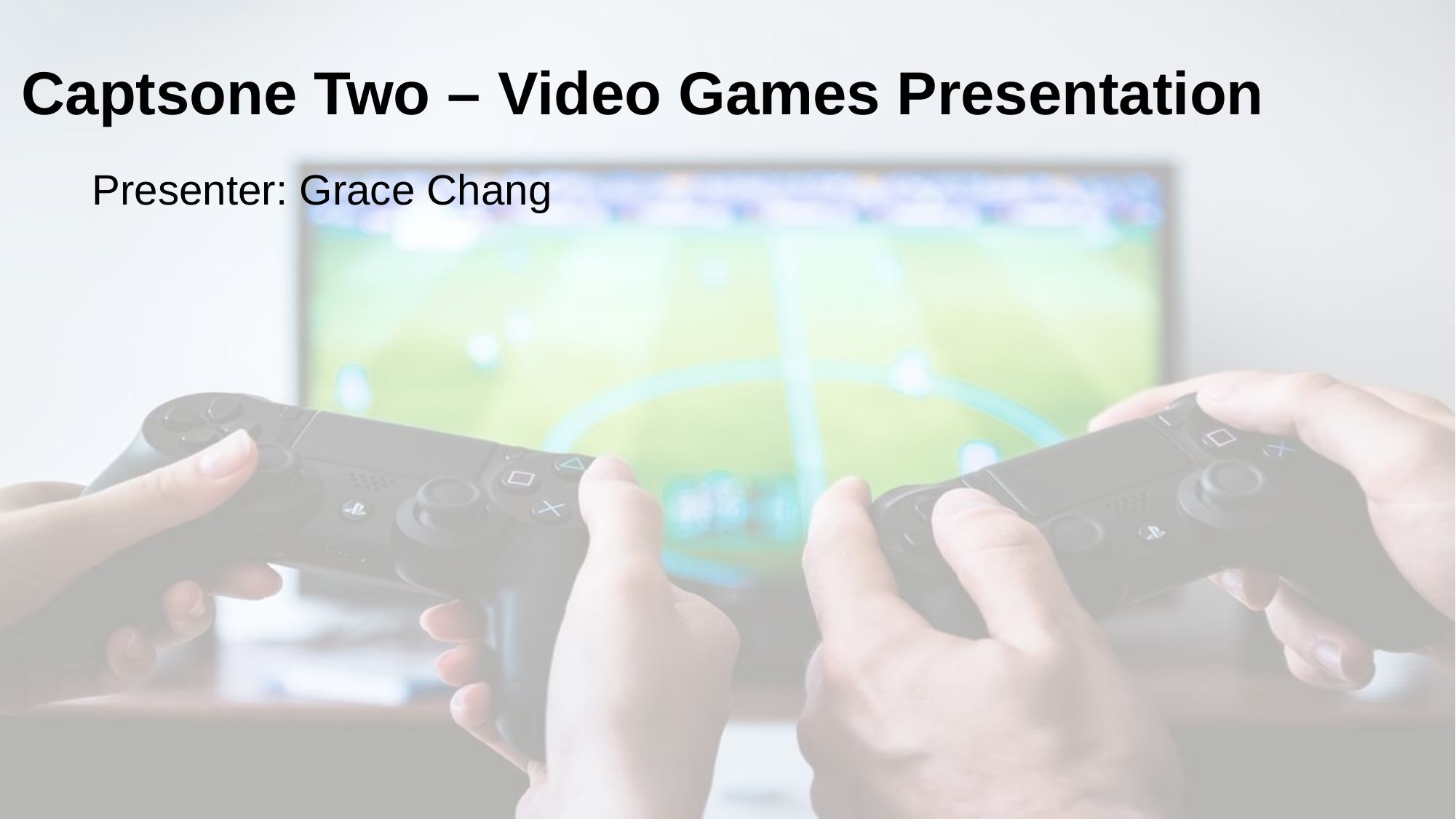

# Captsone Two – Video Games Presentation
Presenter: Grace Chang